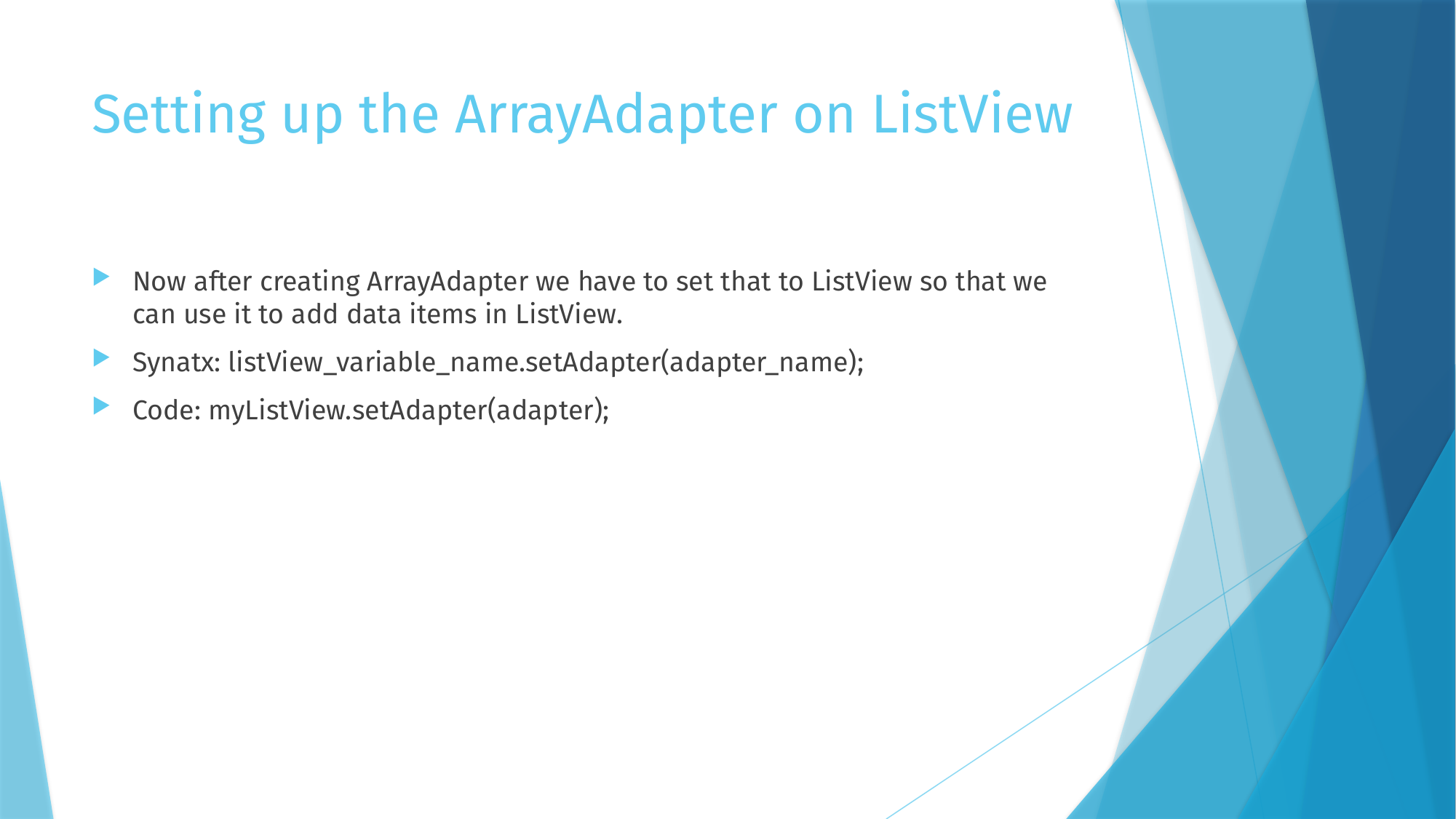

# Setting up the ArrayAdapter on ListView
Now after creating ArrayAdapter we have to set that to ListView so that we can use it to add data items in ListView.
Synatx: listView_variable_name.setAdapter(adapter_name);
Code: myListView.setAdapter(adapter);